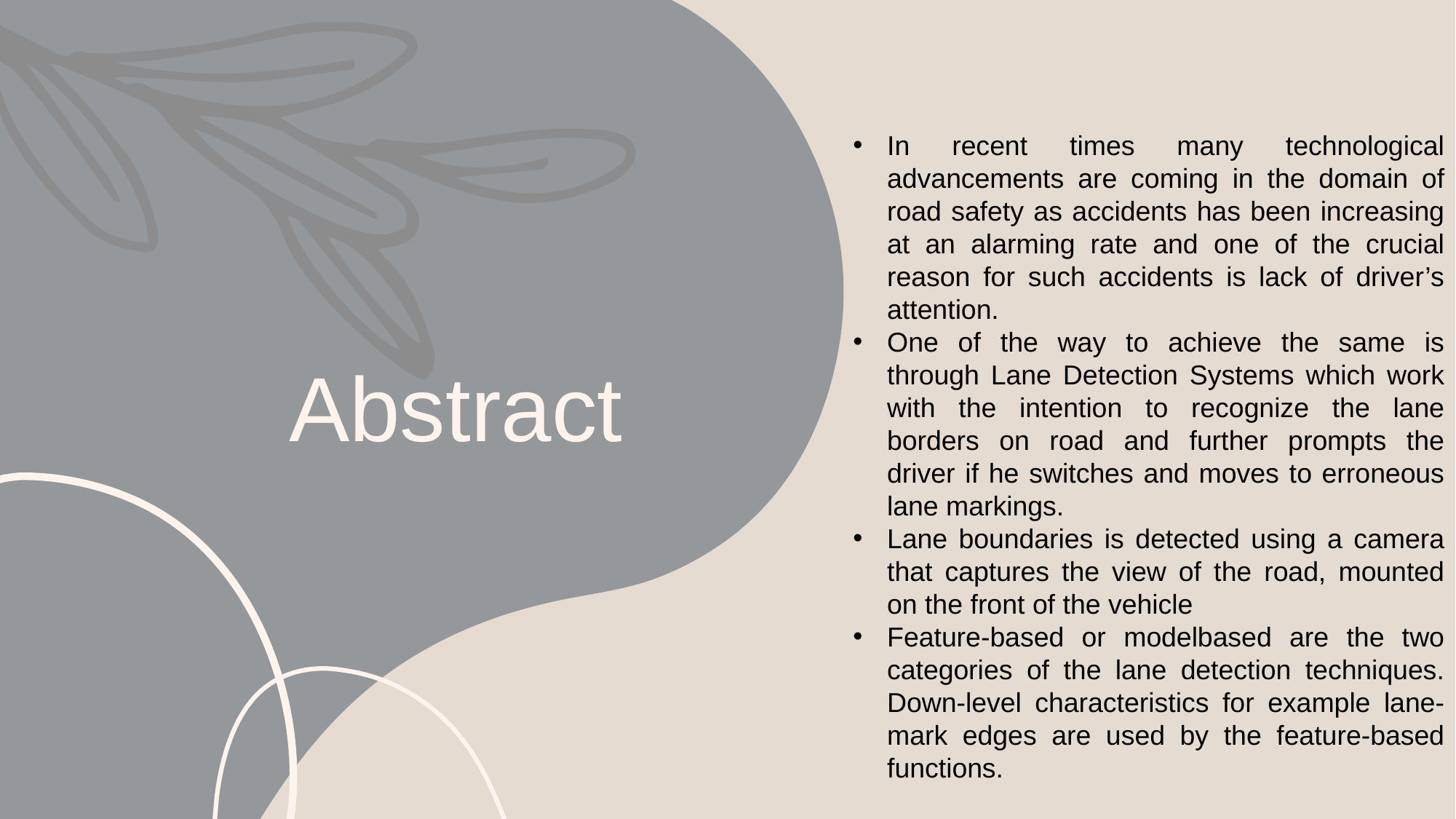

In recent times many technological advancements are coming in the domain of road safety as accidents has been increasing at an alarming rate and one of the crucial reason for such accidents is lack of driver’s attention.
One of the way to achieve the same is through Lane Detection Systems which work with the intention to recognize the lane borders on road and further prompts the driver if he switches and moves to erroneous lane markings.
Lane boundaries is detected using a camera that captures the view of the road, mounted on the front of the vehicle
Feature-based or modelbased are the two categories of the lane detection techniques. Down-level characteristics for example lane-mark edges are used by the feature-based functions.
# Abstract